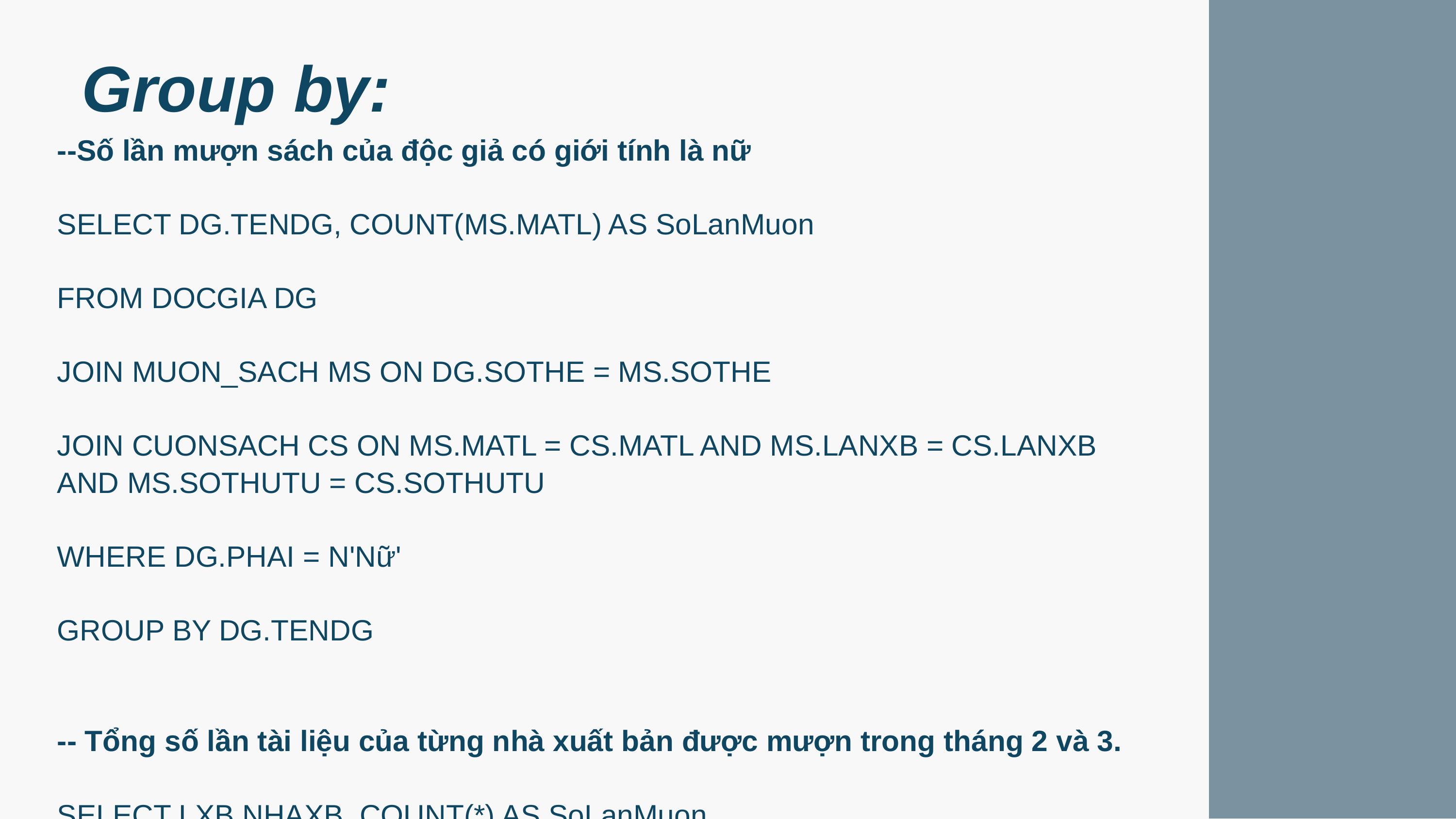

Group by:
--Số lần mượn sách của độc giả có giới tính là nữ

SELECT DG.TENDG, COUNT(MS.MATL) AS SoLanMuon

FROM DOCGIA DG

JOIN MUON_SACH MS ON DG.SOTHE = MS.SOTHE

JOIN CUONSACH CS ON MS.MATL = CS.MATL AND MS.LANXB = CS.LANXB AND MS.SOTHUTU = CS.SOTHUTU

WHERE DG.PHAI = N'Nữ'

GROUP BY DG.TENDG

-- Tổng số lần tài liệu của từng nhà xuất bản được mượn trong tháng 2 và 3.

SELECT LXB.NHAXB, COUNT(*) AS SoLanMuon

FROM MUON_SACH MS

JOIN TAILIEU TL ON MS.MATL = TL.MATL

JOIN LANXUATBAN_SACH LXB ON MS.MATL = LXB.MATL AND MS.LANXB = LXB.LANXB

WHERE MONTH(MS.NGAYMUON) IN (2, 3)

GROUP BY LXB.NHAXB